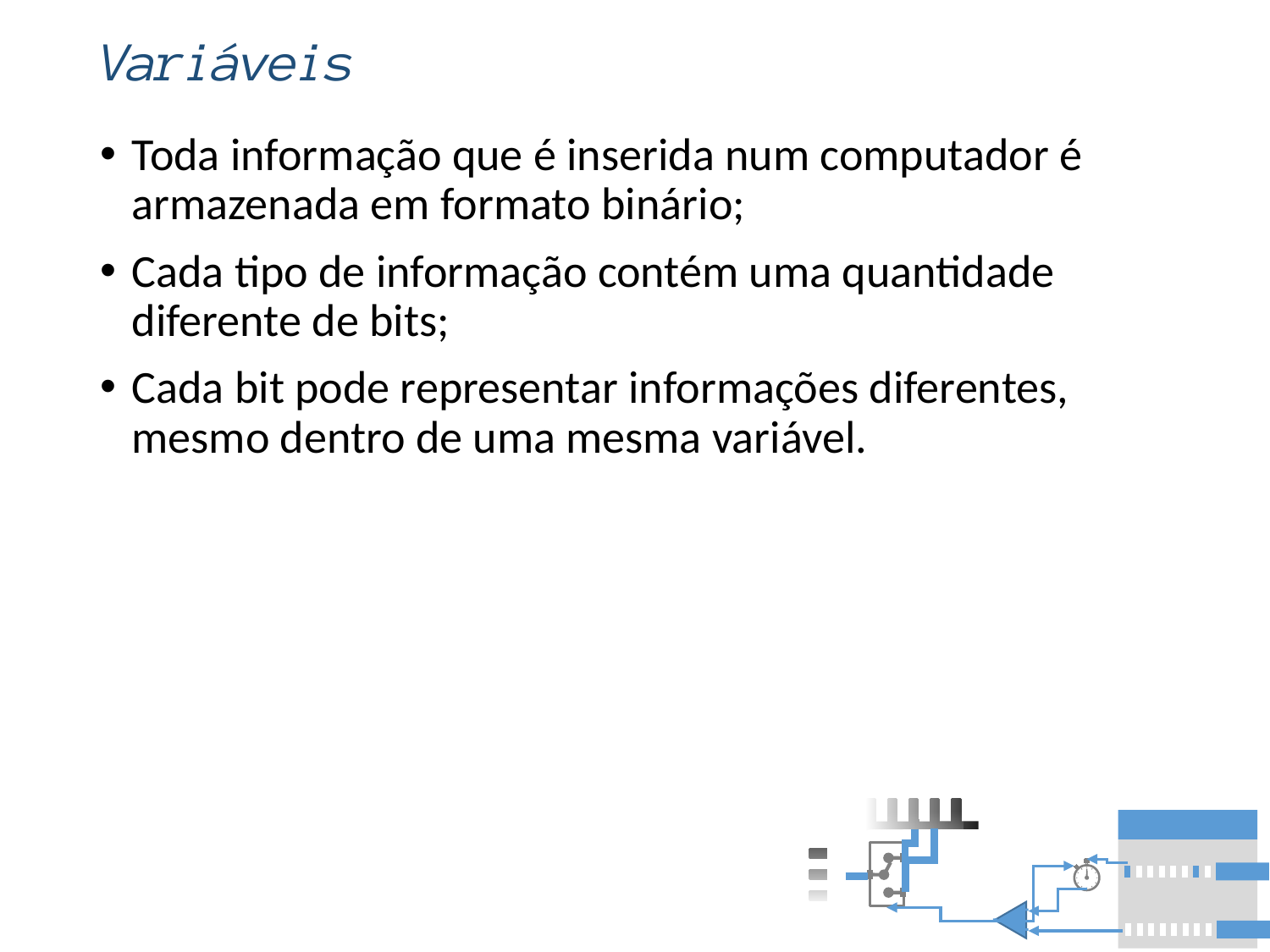

# Variáveis
Toda informação que é inserida num computador é armazenada em formato binário;
Cada tipo de informação contém uma quantidade diferente de bits;
Cada bit pode representar informações diferentes, mesmo dentro de uma mesma variável.